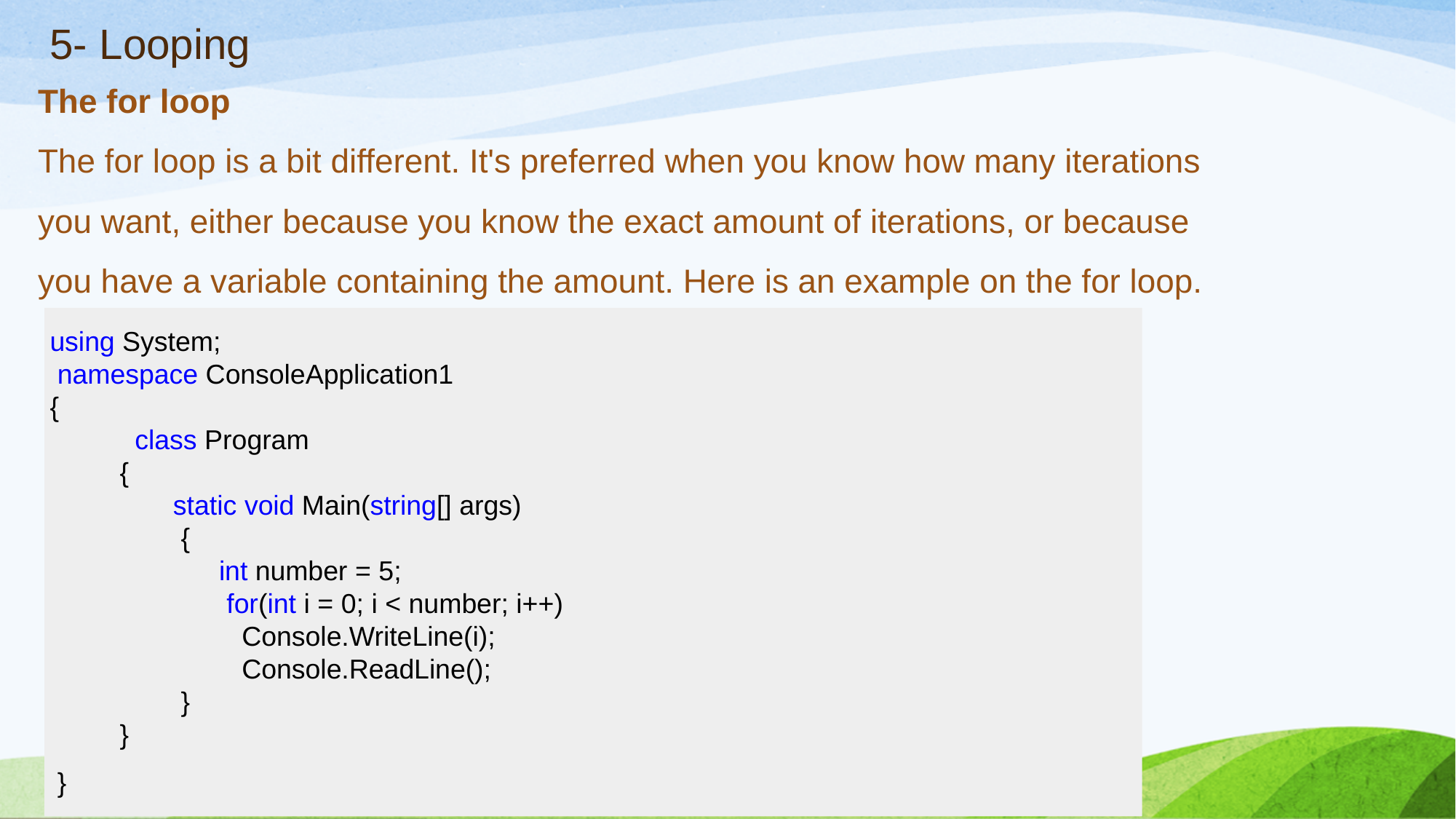

# 5- Looping
The for loop
The for loop is a bit different. It's preferred when you know how many iterations you want, either because you know the exact amount of iterations, or because you have a variable containing the amount. Here is an example on the for loop.
using System;
 namespace ConsoleApplication1
{
    class Program
  {
         static void Main(string[] args)
          {
               int number = 5;
                for(int i = 0; i < number; i++)
                  Console.WriteLine(i);
                  Console.ReadLine();
          }
  }
 }